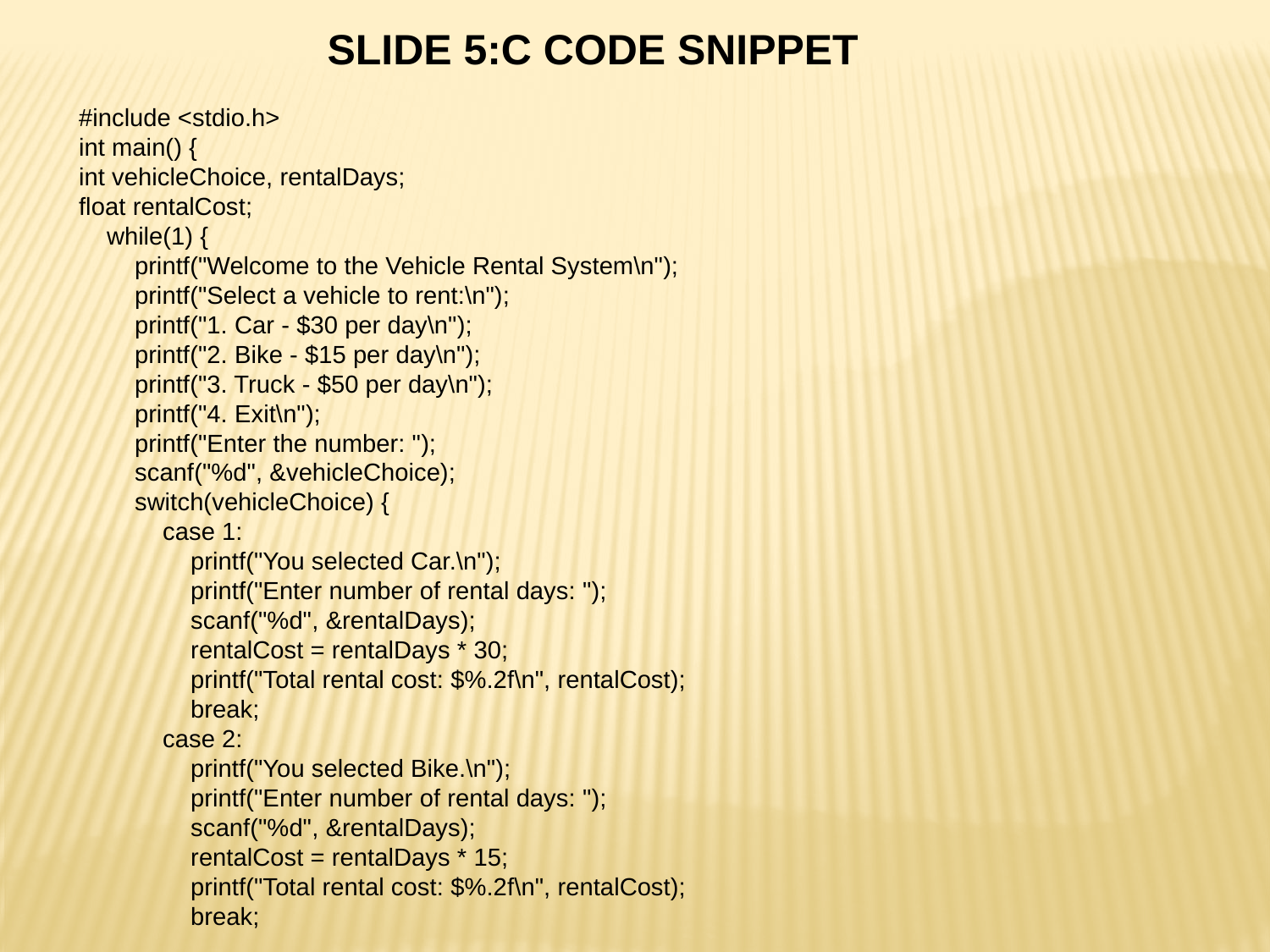

SLIDE 5:C CODE SNIPPET
#include <stdio.h>
int main() {
int vehicleChoice, rentalDays;
float rentalCost;
    while(1) {
        printf("Welcome to the Vehicle Rental System\n");
        printf("Select a vehicle to rent:\n");
        printf("1. Car - $30 per day\n");
        printf("2. Bike - $15 per day\n");
        printf("3. Truck - $50 per day\n");
        printf("4. Exit\n");
        printf("Enter the number: ");
        scanf("%d", &vehicleChoice);
        switch(vehicleChoice) {
            case 1:
                printf("You selected Car.\n");
                printf("Enter number of rental days: ");
                scanf("%d", &rentalDays);
                rentalCost = rentalDays * 30;
                printf("Total rental cost: $%.2f\n", rentalCost);
                break;
            case 2:
                printf("You selected Bike.\n");
                printf("Enter number of rental days: ");
                scanf("%d", &rentalDays);
                rentalCost = rentalDays * 15;
                printf("Total rental cost: $%.2f\n", rentalCost);
                break;